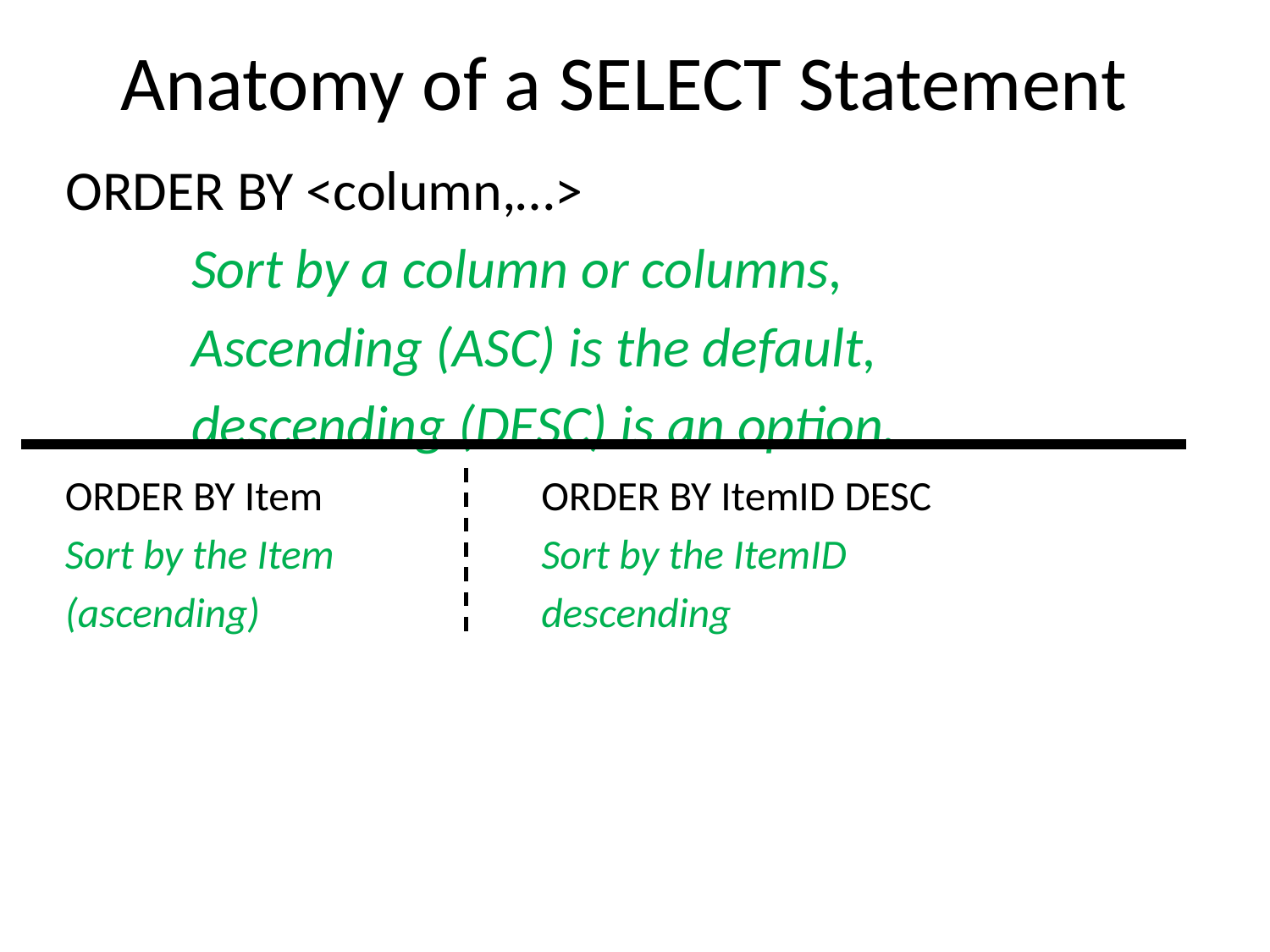

# Anatomy of a SELECT Statement
ORDER BY <column,…>
	Sort by a column or columns,
	Ascending (ASC) is the default,
	descending (DESC) is an option.
ORDER BY Item
Sort by the Item
(ascending)
ORDER BY ItemID DESC
Sort by the ItemID
descending